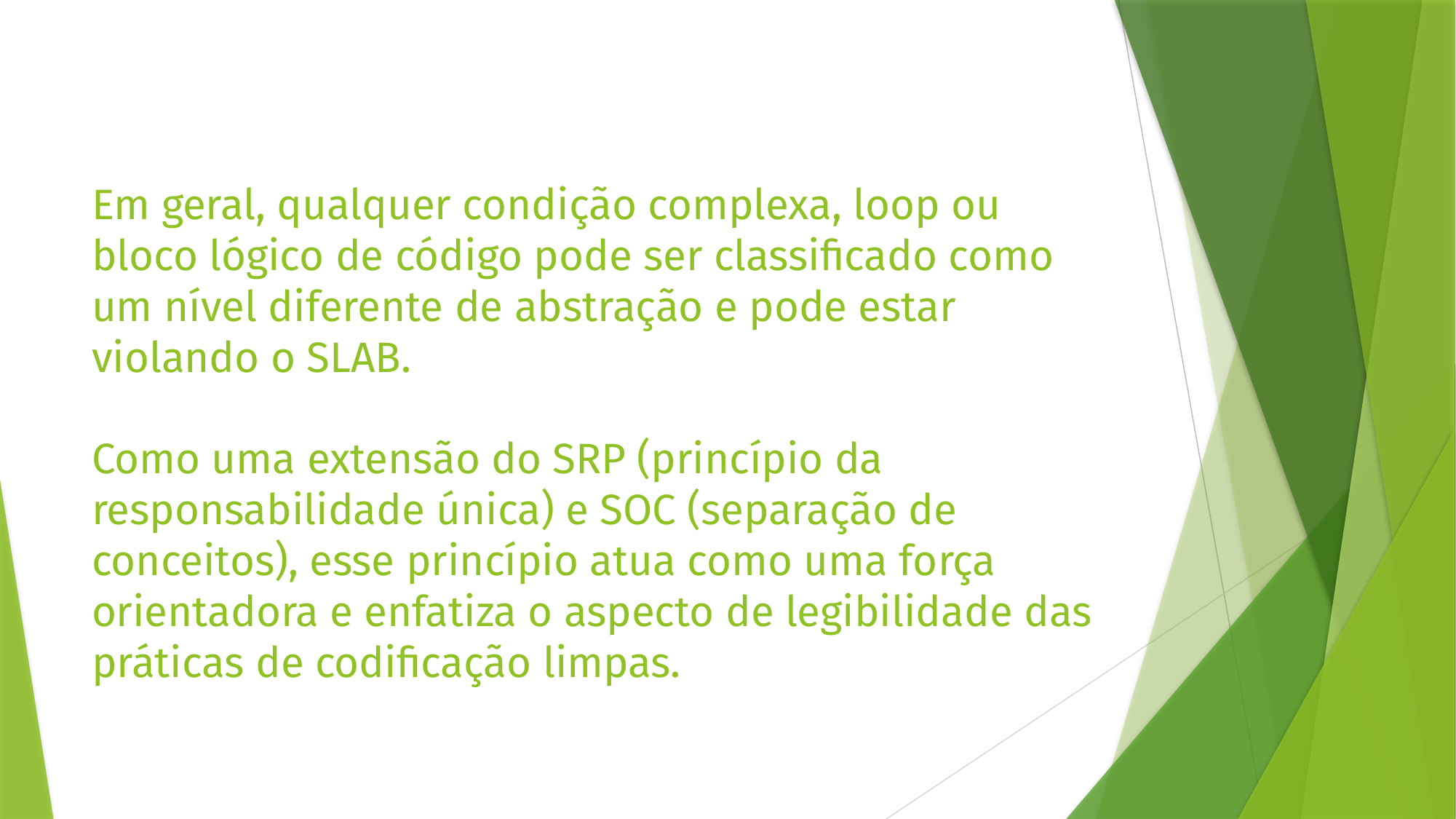

# Em geral, qualquer condição complexa, loop ou bloco lógico de código pode ser classificado como um nível diferente de abstração e pode estar violando o SLAB. Como uma extensão do SRP (princípio da responsabilidade única) e SOC (separação de conceitos), esse princípio atua como uma força orientadora e enfatiza o aspecto de legibilidade das práticas de codificação limpas.